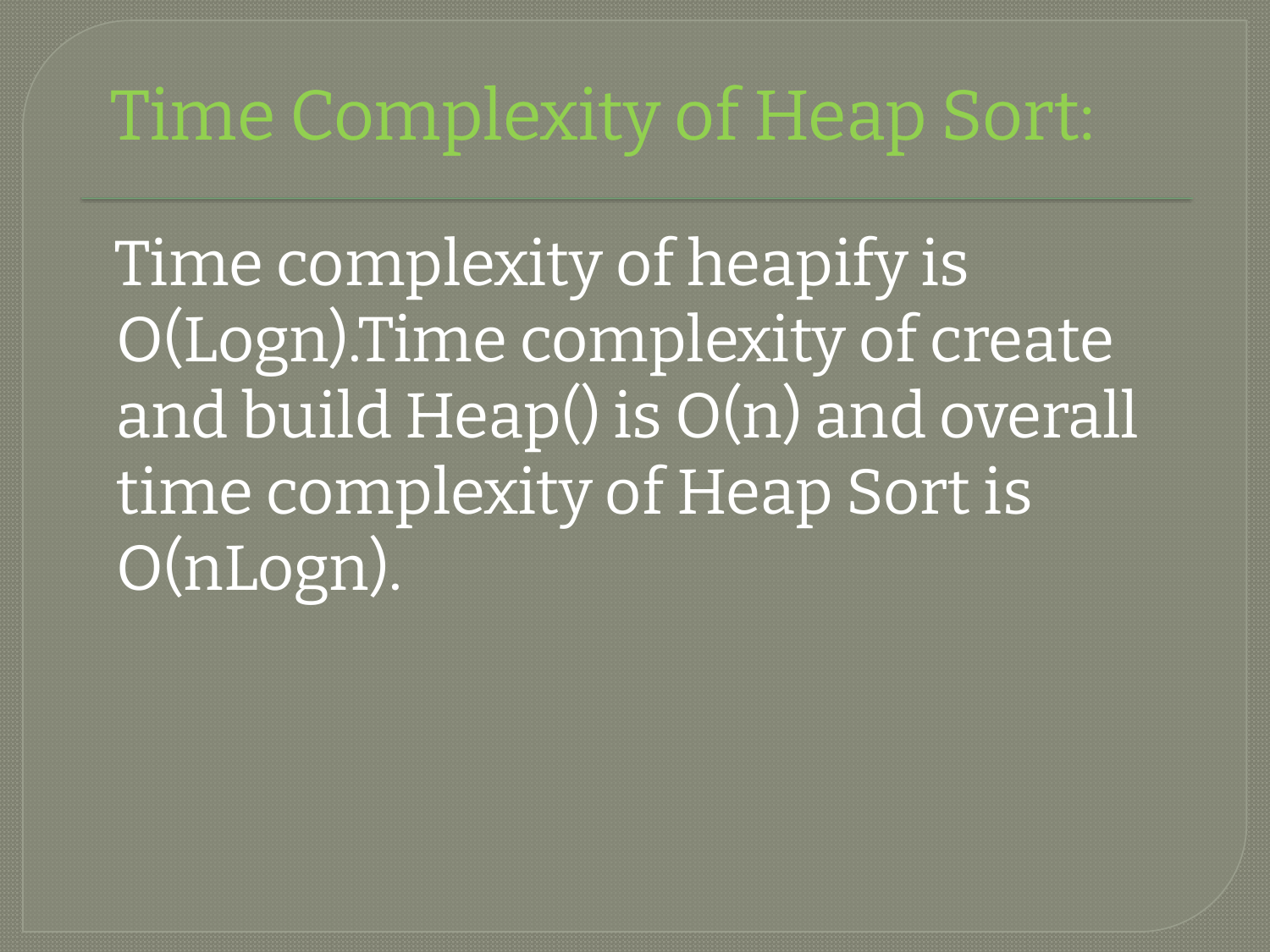

Time Complexity of Heap Sort:

   Time complexity of heapify is O(Logn).Time complexity of create and build Heap() is O(n) and overall time complexity of Heap Sort is O(nLogn).